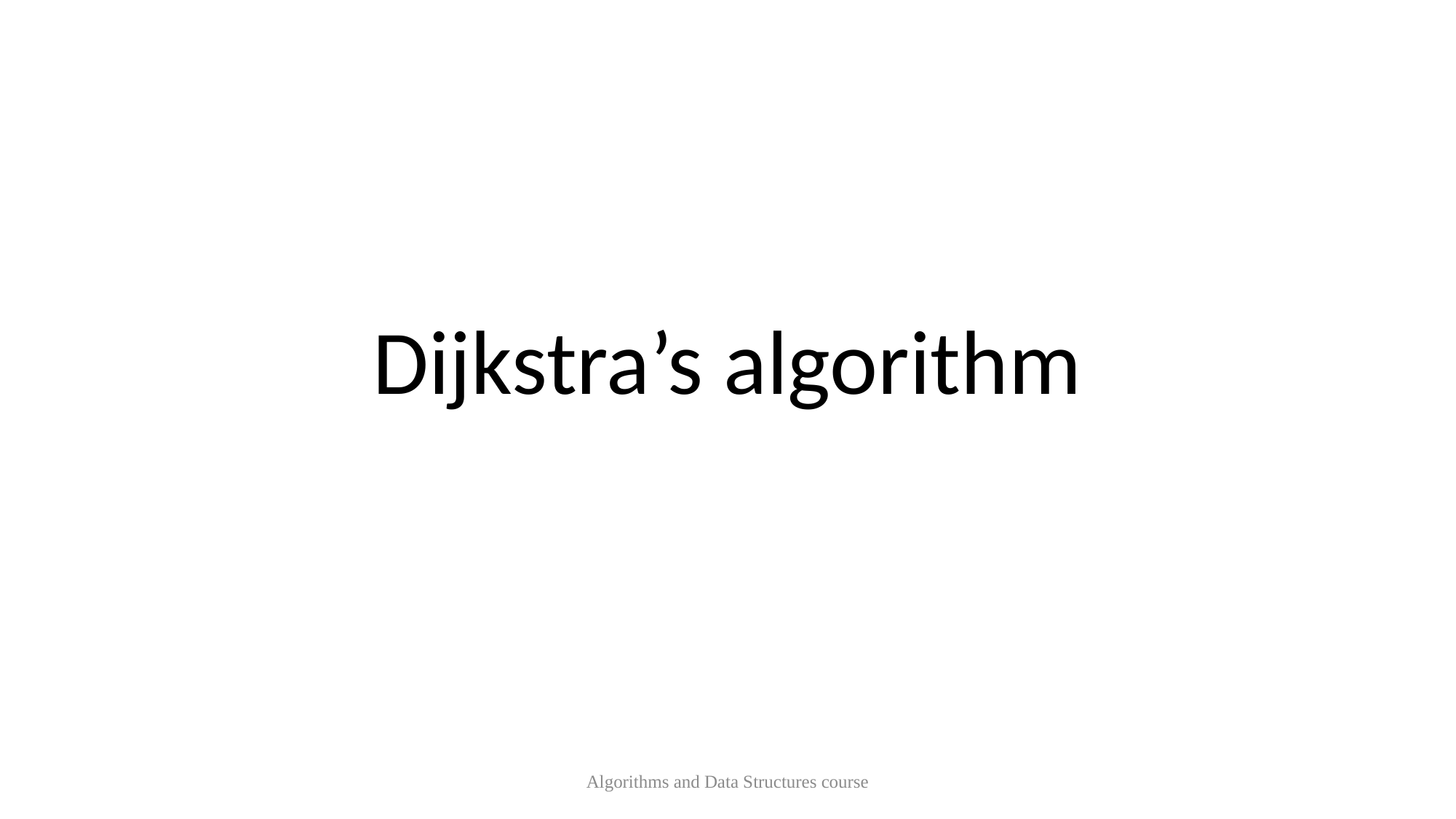

# Dijkstra’s algorithm

Algorithms and Data Structures course